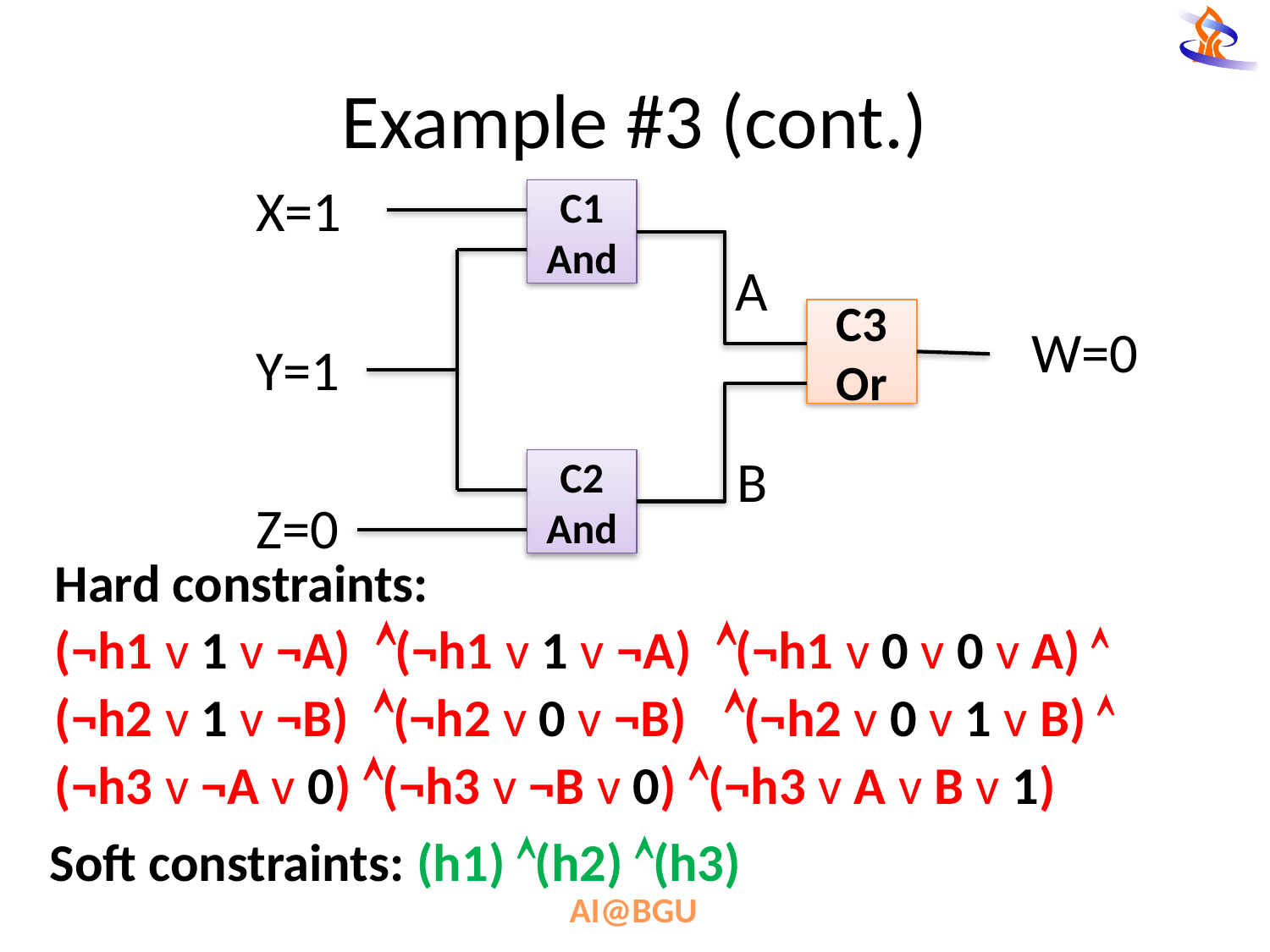

# Example #3 (cont.)
X=1
C1
And
A
C3
Or
W=0
Y=1
B
C2
And
Z=0
Hard constraints:
(¬h1 v 1 v ¬A)  ∧(¬h1 v 1 v ¬A)  ∧(¬h1 v 0 v 0 v A) ∧
(¬h2 v 1 v ¬B)  ∧(¬h2 v 0 v ¬B)   ∧(¬h2 v 0 v 1 v B) ∧
(¬h3 v ¬A v 0) ∧(¬h3 v ¬B v 0) ∧(¬h3 v A v B v 1)
Soft constraints: (h1) ∧(h2) ∧(h3)